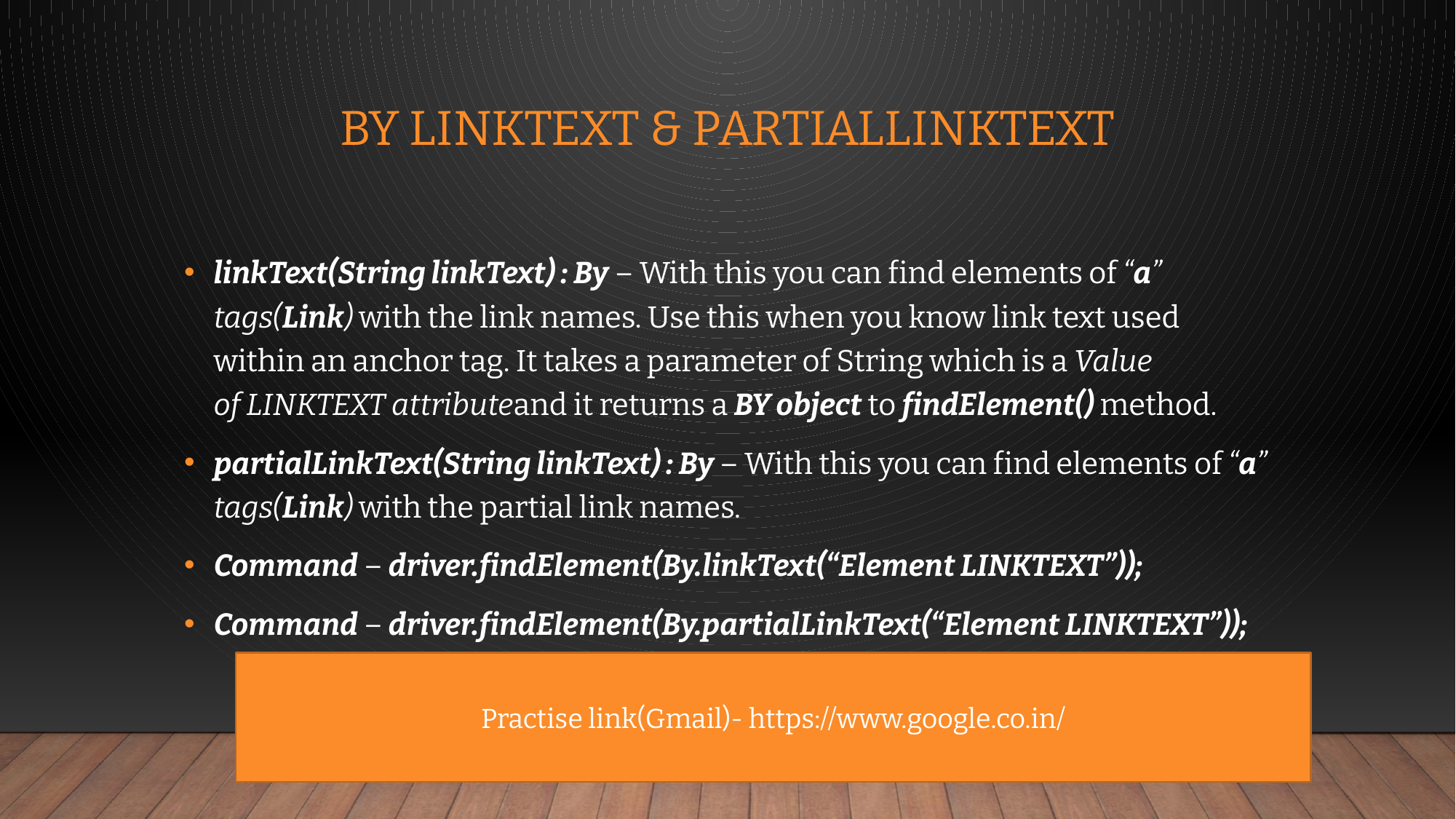

# By LinkText & PartialLinkText
linkText(String linkText) : By – With this you can find elements of “a” tags(Link) with the link names. Use this when you know link text used within an anchor tag. It takes a parameter of String which is a Value of LINKTEXT attributeand it returns a BY object to findElement() method.
partialLinkText(String linkText) : By – With this you can find elements of “a” tags(Link) with the partial link names.
Command – driver.findElement(By.linkText(“Element LINKTEXT”));
Command – driver.findElement(By.partialLinkText(“Element LINKTEXT”));

Practise link(Gmail)- https://www.google.co.in/